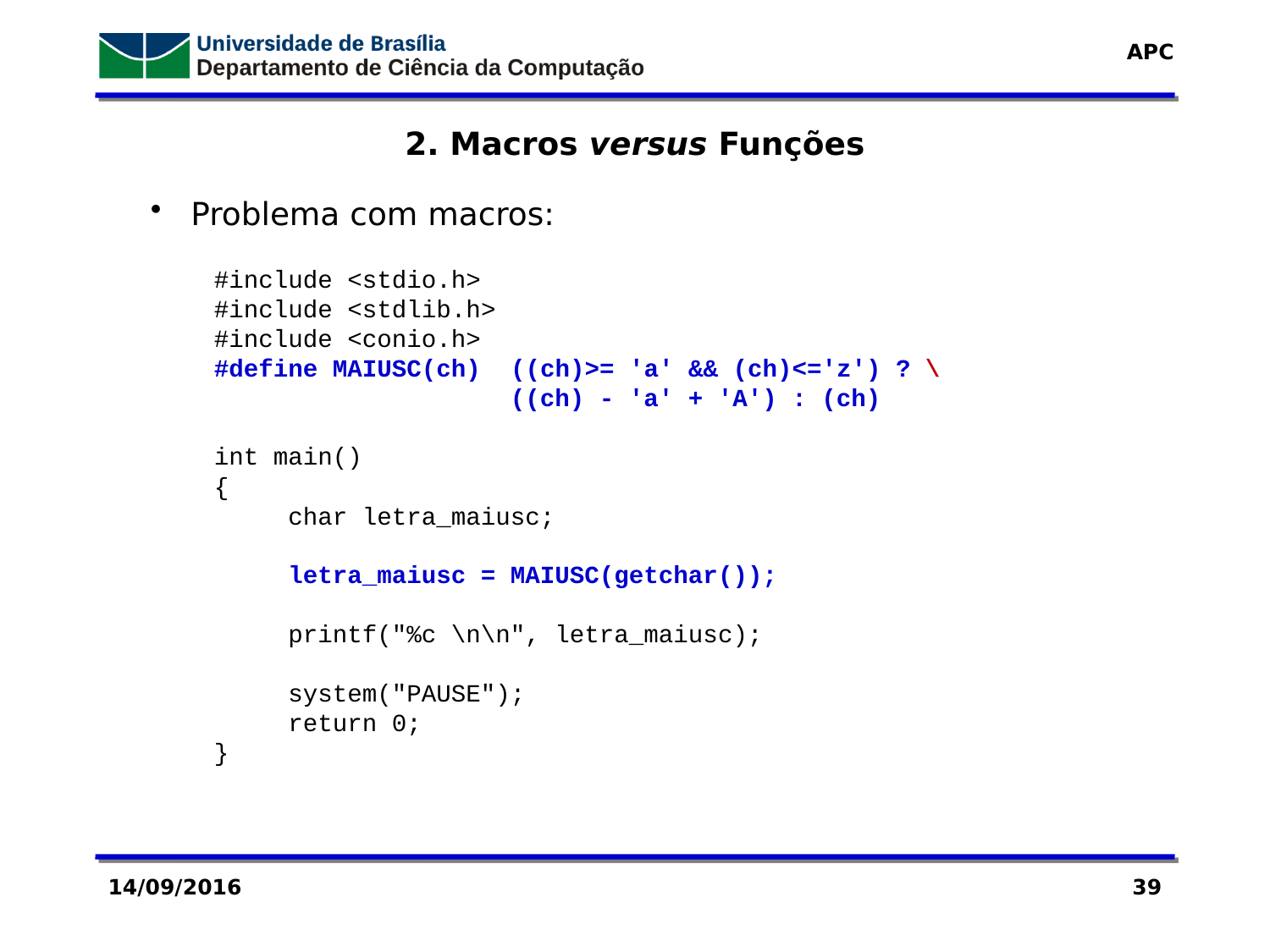

2. Macros versus Funções
 Problema com macros:

#include <stdio.h>
#include <stdlib.h>
#include <conio.h>
#define MAIUSC(ch)  ((ch)>= 'a' && (ch)<='z') ? \
                    ((ch) - 'a' + 'A') : (ch)

int main()
{
     char letra_maiusc;

     letra_maiusc = MAIUSC(getchar());

     printf("%c \n\n", letra_maiusc);

     system("PAUSE");
     return 0;
}
14/09/2016
39